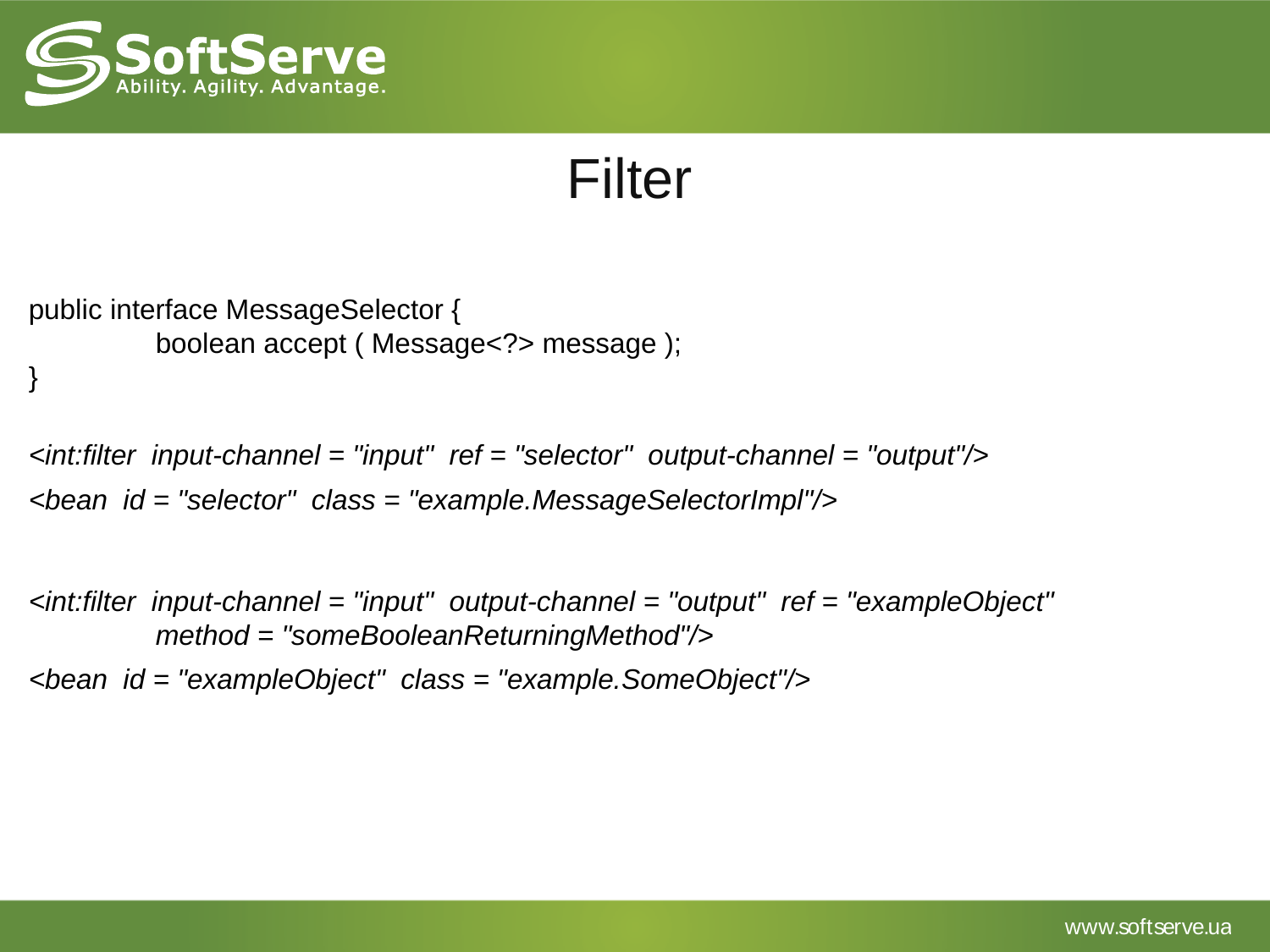

Filter
public interface MessageSelector {
	boolean accept ( Message<?> message );
}
<int:filter  input-channel = "input"  ref = "selector"  output-channel = "output"/>
<bean  id = "selector"  class = "example.MessageSelectorImpl"/>
<int:filter  input-channel = "input"  output-channel = "output"  ref = "exampleObject"
	method = "someBooleanReturningMethod"/>
<bean  id = "exampleObject"  class = "example.SomeObject"/>